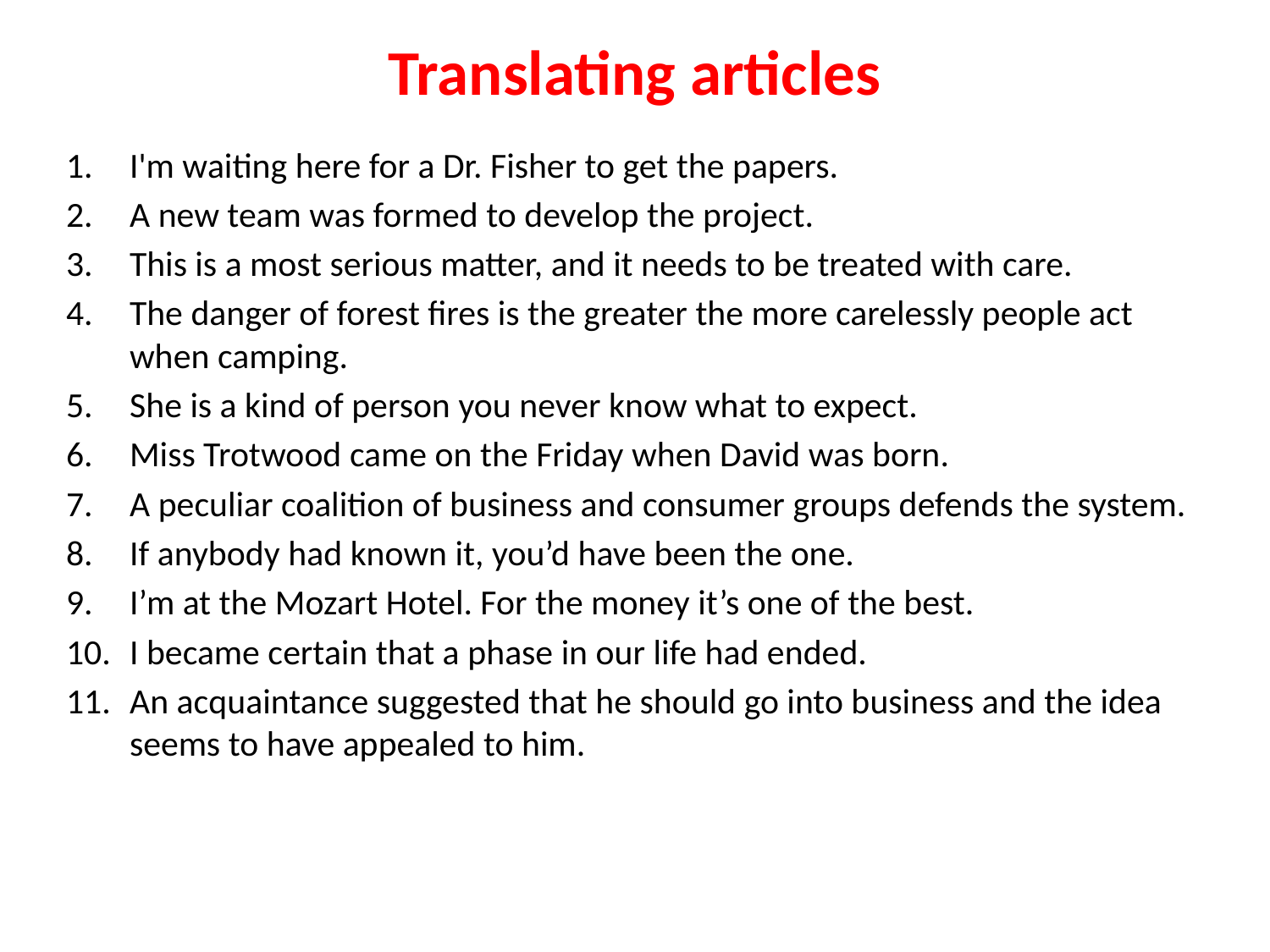

# Translating articles
I'm waiting here for a Dr. Fisher to get the papers.
A new team was formed to develop the project.
This is a most serious matter, and it needs to be treated with care.
The danger of forest fires is the greater the more carelessly people act when camping.
She is a kind of person you never know what to expect.
Miss Trotwood came on the Friday when David was born.
A peculiar coalition of business and consumer groups defends the system.
If anybody had known it, you’d have been the one.
I’m at the Mozart Hotel. For the money it’s one of the best.
I became certain that a phase in our life had ended.
An acquaintance suggested that he should go into business and the idea seems to have appealed to him.